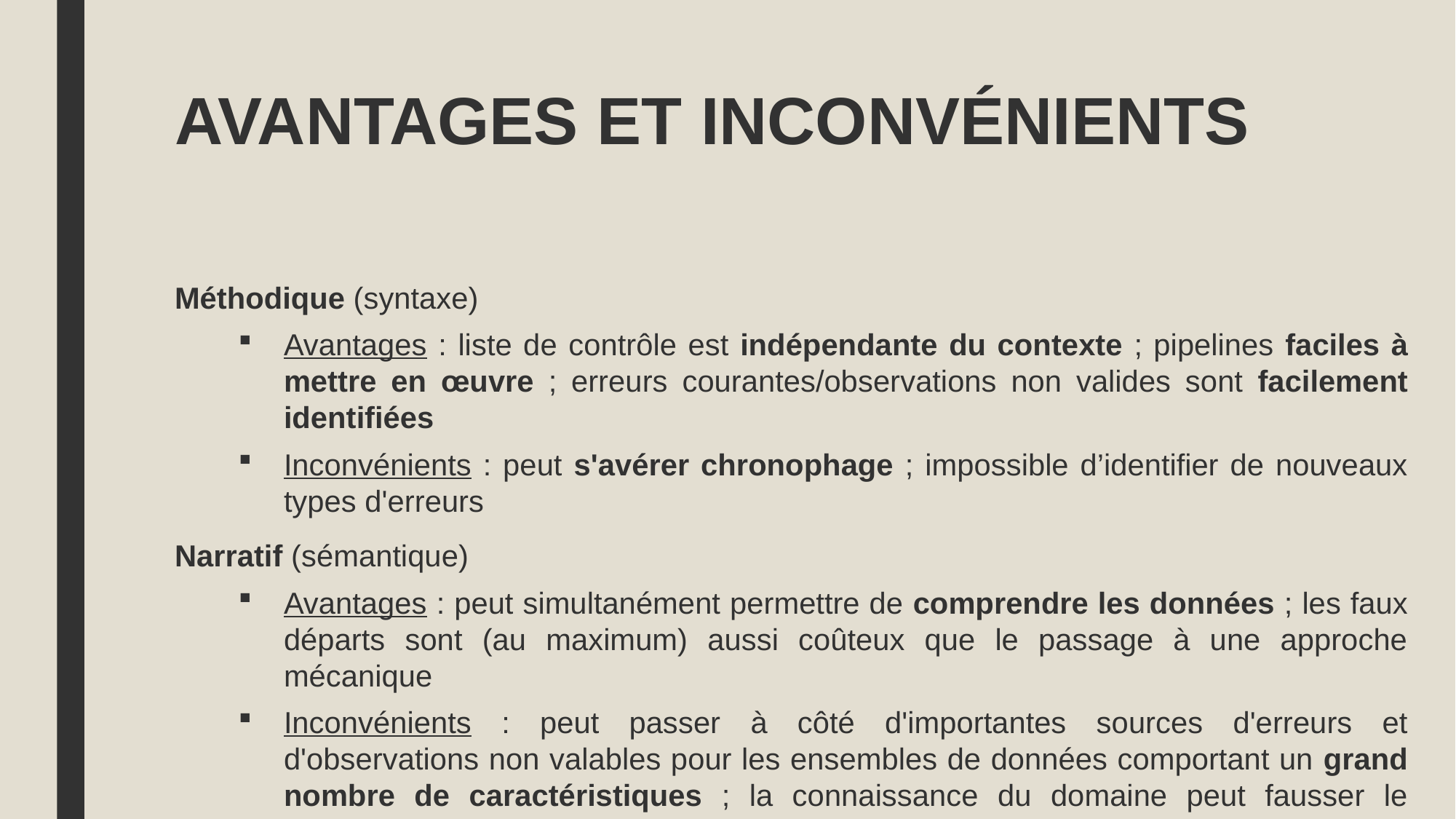

# AVANTAGES ET INCONVÉNIENTS
Méthodique (syntaxe)
Avantages : liste de contrôle est indépendante du contexte ; pipelines faciles à mettre en œuvre ; erreurs courantes/observations non valides sont facilement identifiées
Inconvénients : peut s'avérer chronophage ; impossible d’identifier de nouveaux types d'erreurs
Narratif (sémantique)
Avantages : peut simultanément permettre de comprendre les données ; les faux départs sont (au maximum) aussi coûteux que le passage à une approche mécanique
Inconvénients : peut passer à côté d'importantes sources d'erreurs et d'observations non valables pour les ensembles de données comportant un grand nombre de caractéristiques ; la connaissance du domaine peut fausser le processus en négligeant des zones inintéressantes de l'ensemble de données